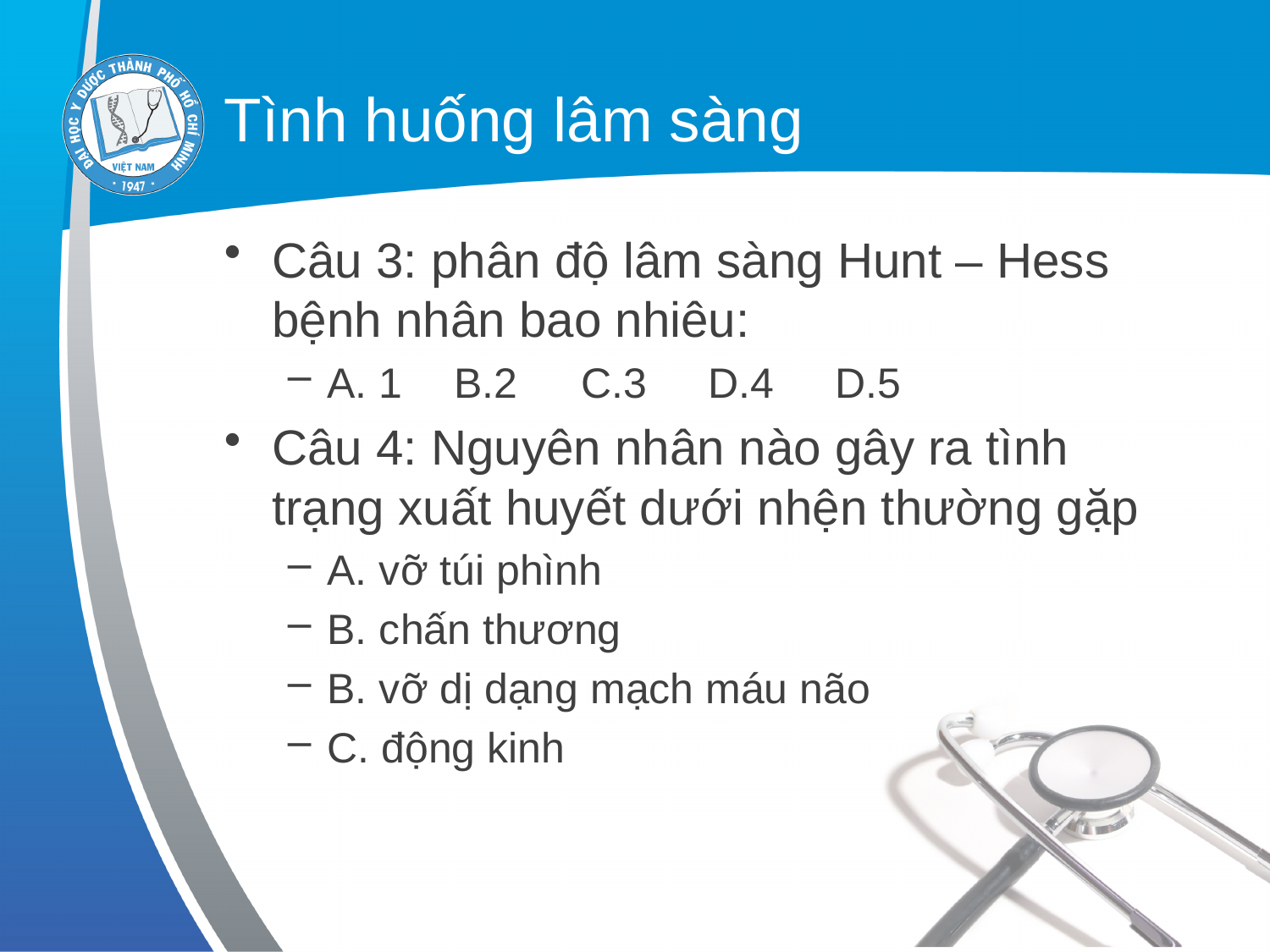

# Tình huống lâm sàng
Câu 3: phân độ lâm sàng Hunt – Hess bệnh nhân bao nhiêu:
A. 1	B.2	C.3	D.4 	D.5
Câu 4: Nguyên nhân nào gây ra tình trạng xuất huyết dưới nhện thường gặp
A. vỡ túi phình
B. chấn thương
B. vỡ dị dạng mạch máu não
C. động kinh